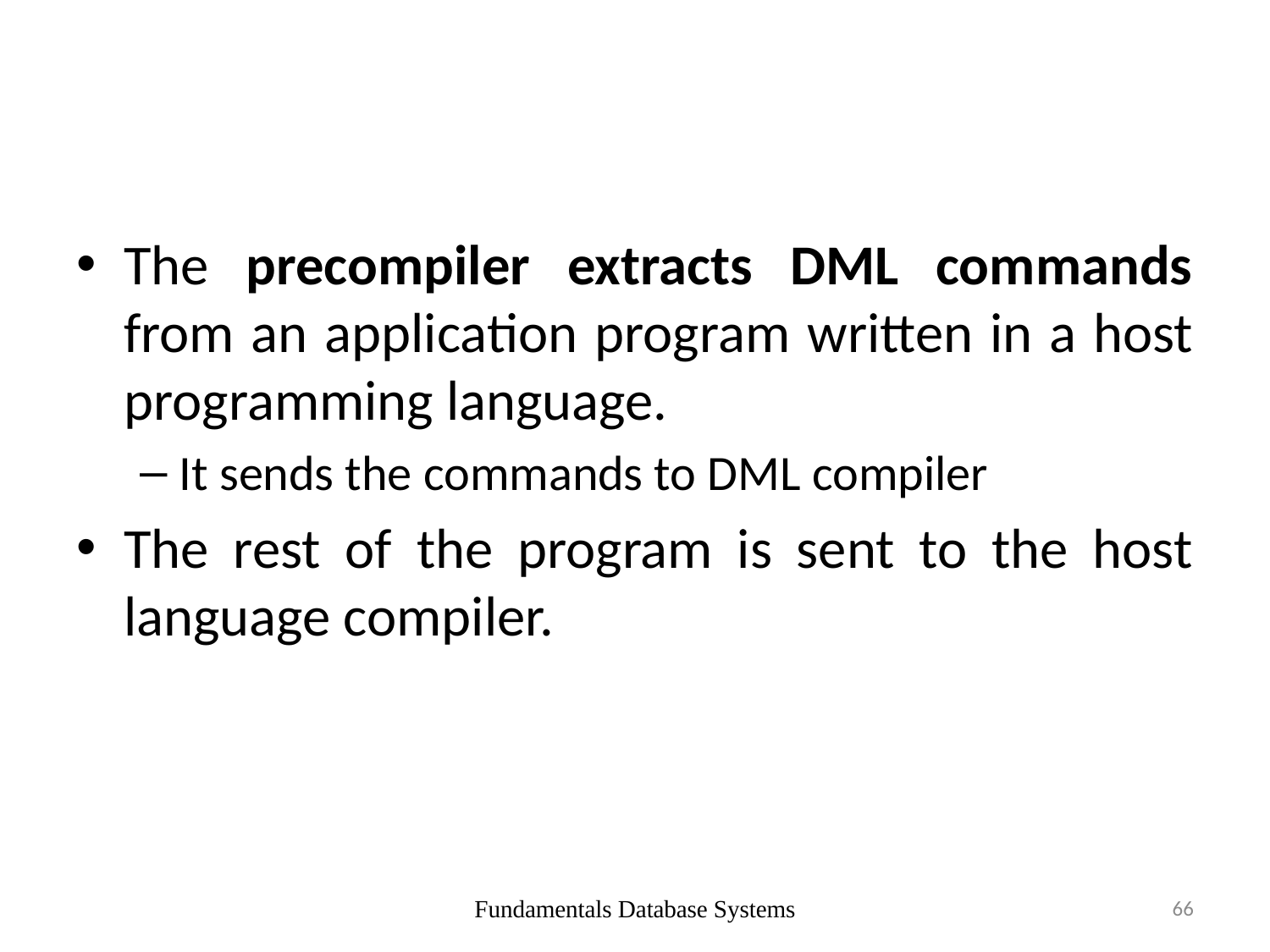

#
The precompiler extracts DML commands from an application program written in a host programming language.
It sends the commands to DML compiler
The rest of the program is sent to the host language compiler.
Fundamentals Database Systems
66